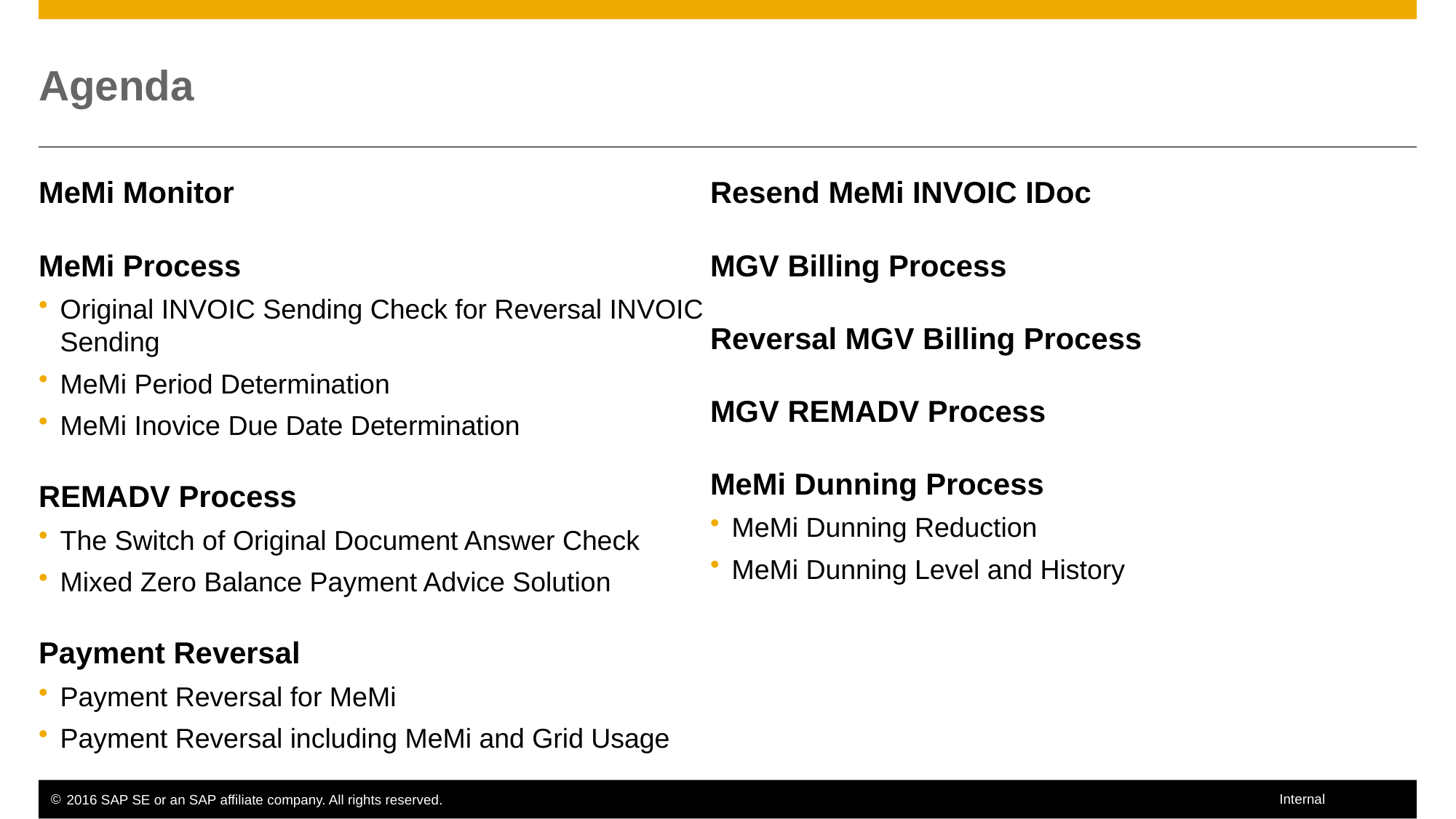

# Agenda
MeMi Monitor
MeMi Process
Original INVOIC Sending Check for Reversal INVOIC Sending
MeMi Period Determination
MeMi Inovice Due Date Determination
REMADV Process
The Switch of Original Document Answer Check
Mixed Zero Balance Payment Advice Solution
Payment Reversal
Payment Reversal for MeMi
Payment Reversal including MeMi and Grid Usage

Resend MeMi INVOIC IDoc
MGV Billing Process
Reversal MGV Billing Process
MGV REMADV Process
MeMi Dunning Process
MeMi Dunning Reduction
MeMi Dunning Level and History